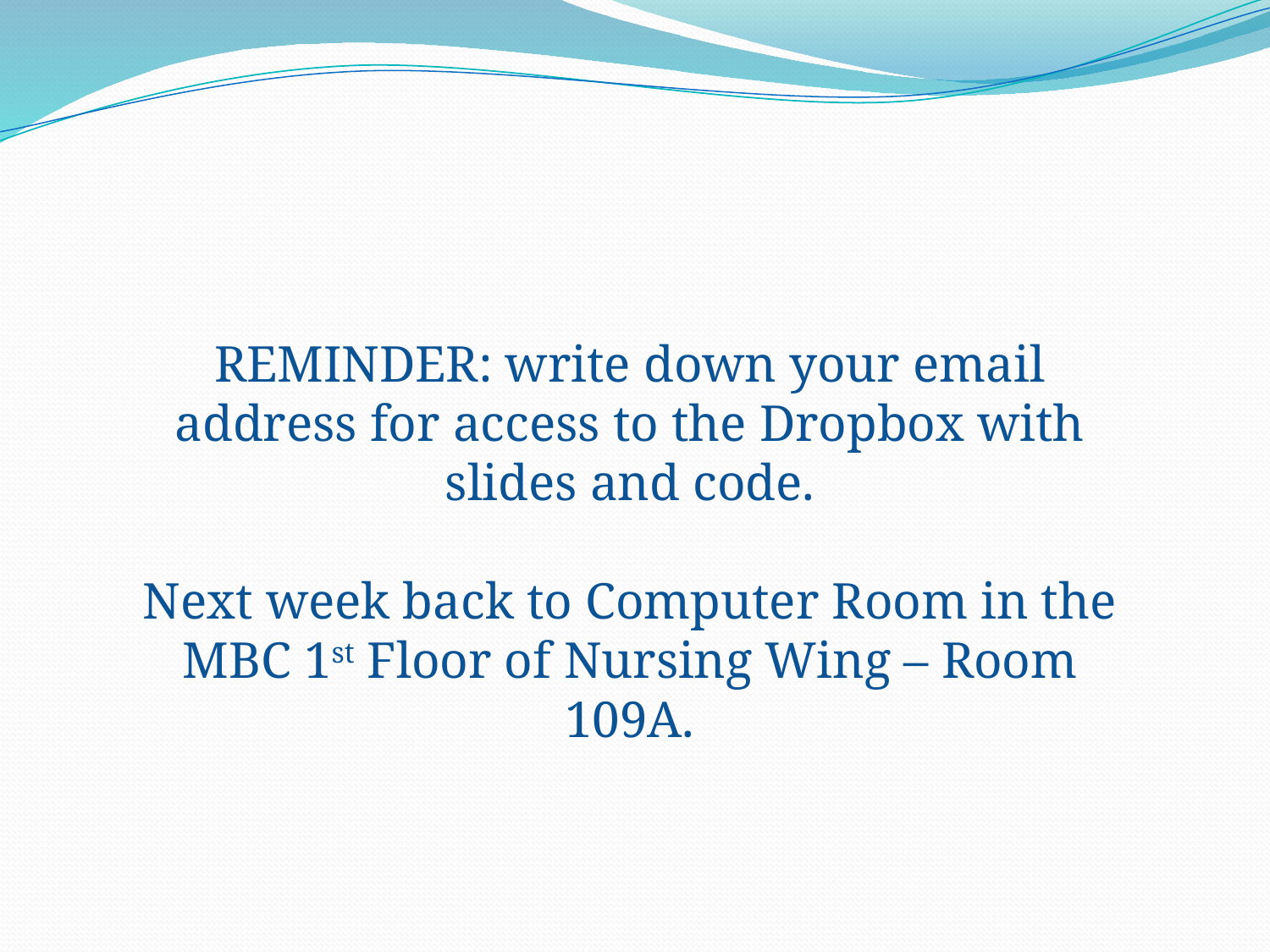

REMINDER: write down your email address for access to the Dropbox with slides and code.

Next week back to Computer Room in the MBC 1st Floor of Nursing Wing – Room 109A.